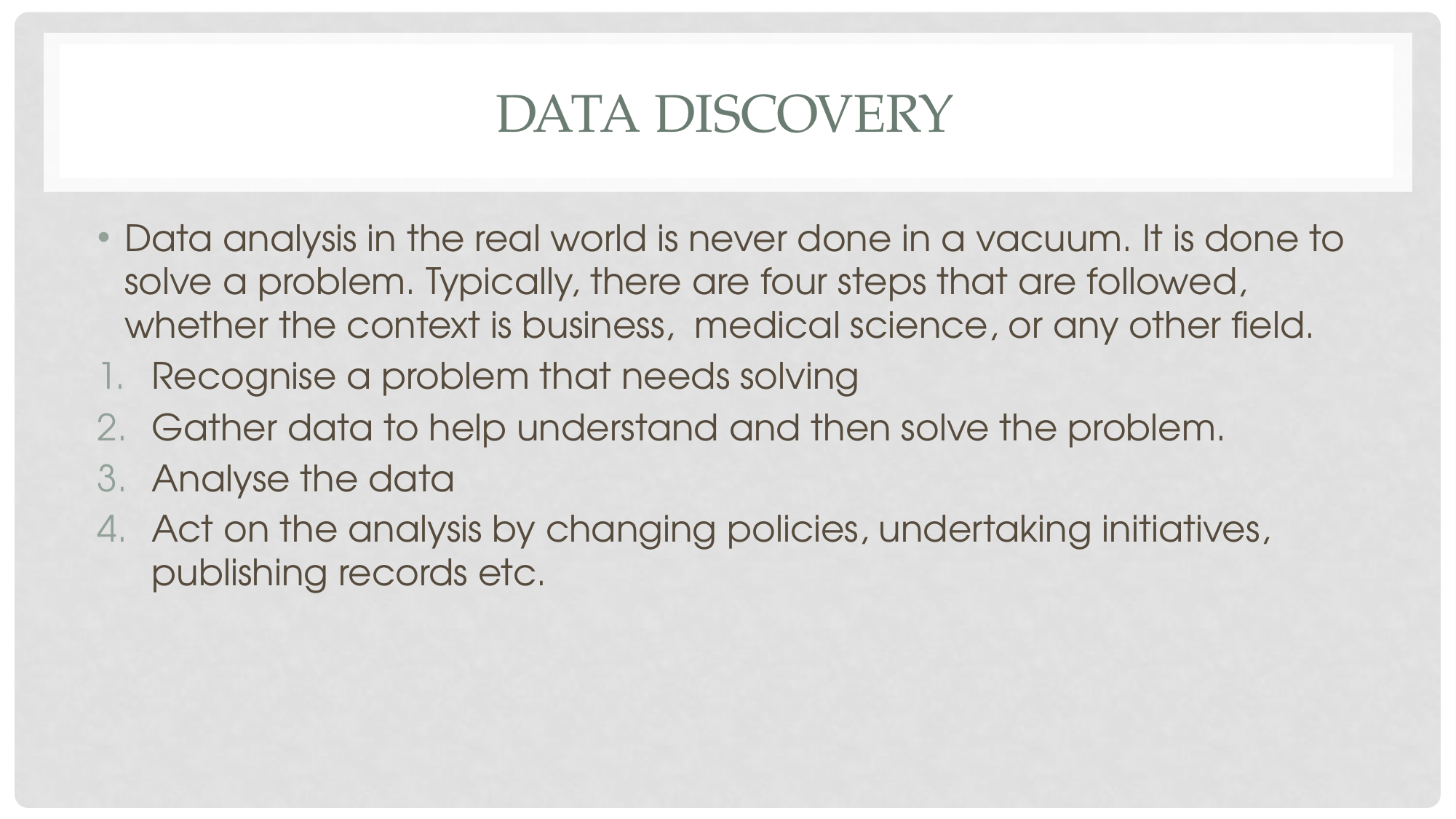

# Data Discovery
Data analysis in the real world is never done in a vacuum. It is done to solve a problem. Typically, there are four steps that are followed, whether the context is business,  medical science, or any other field.
Recognise a problem that needs solving
Gather data to help understand and then solve the problem.
Analyse the data
Act on the analysis by changing policies, undertaking initiatives, publishing records etc.